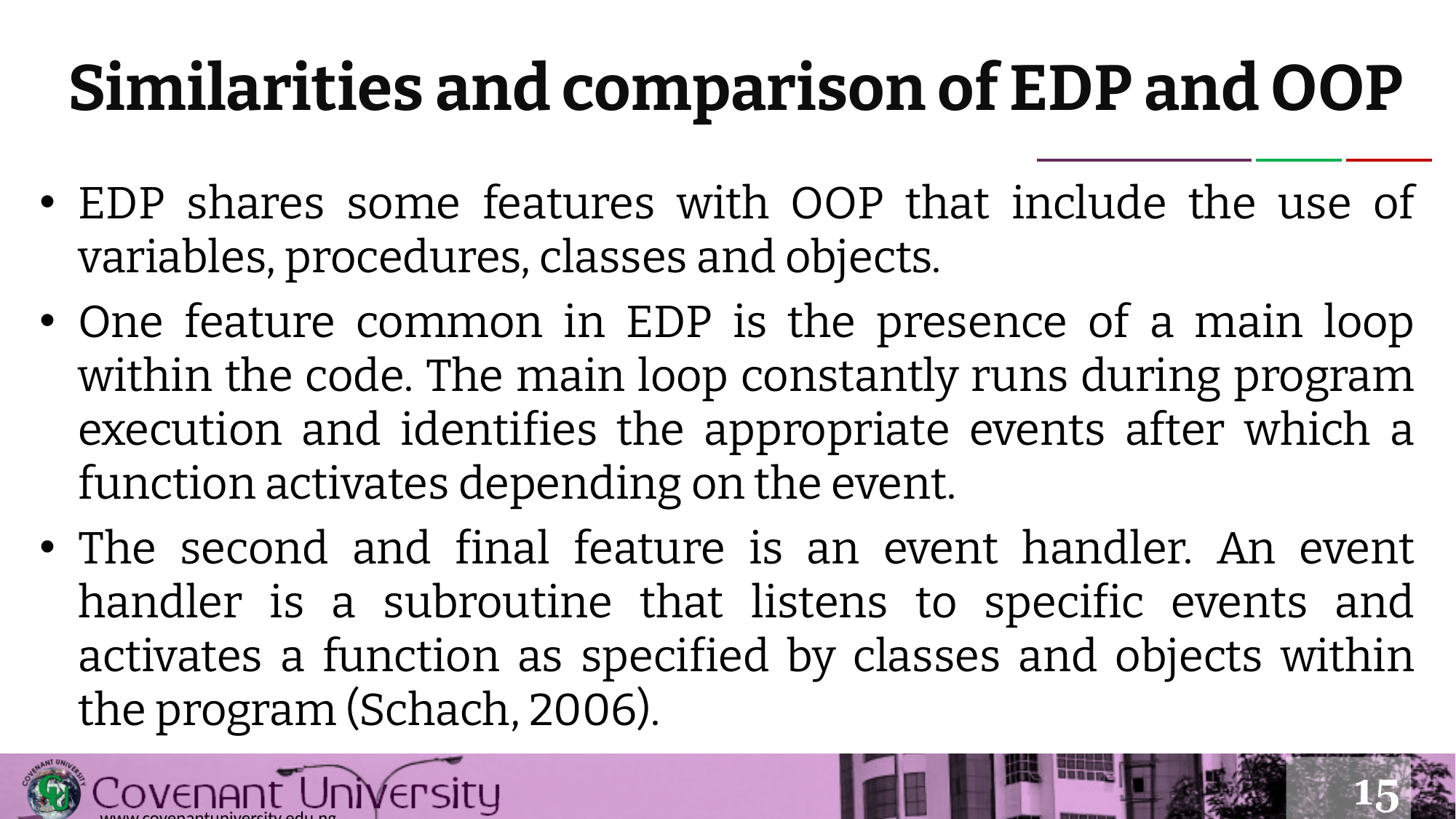

# Similarities and comparison of EDP and OOP
EDP shares some features with OOP that include the use of variables, procedures, classes and objects.
One feature common in EDP is the presence of a main loop within the code. The main loop constantly runs during program execution and identifies the appropriate events after which a function activates depending on the event.
The second and final feature is an event handler. An event handler is a subroutine that listens to specific events and activates a function as specified by classes and objects within the program (Schach, 2006).